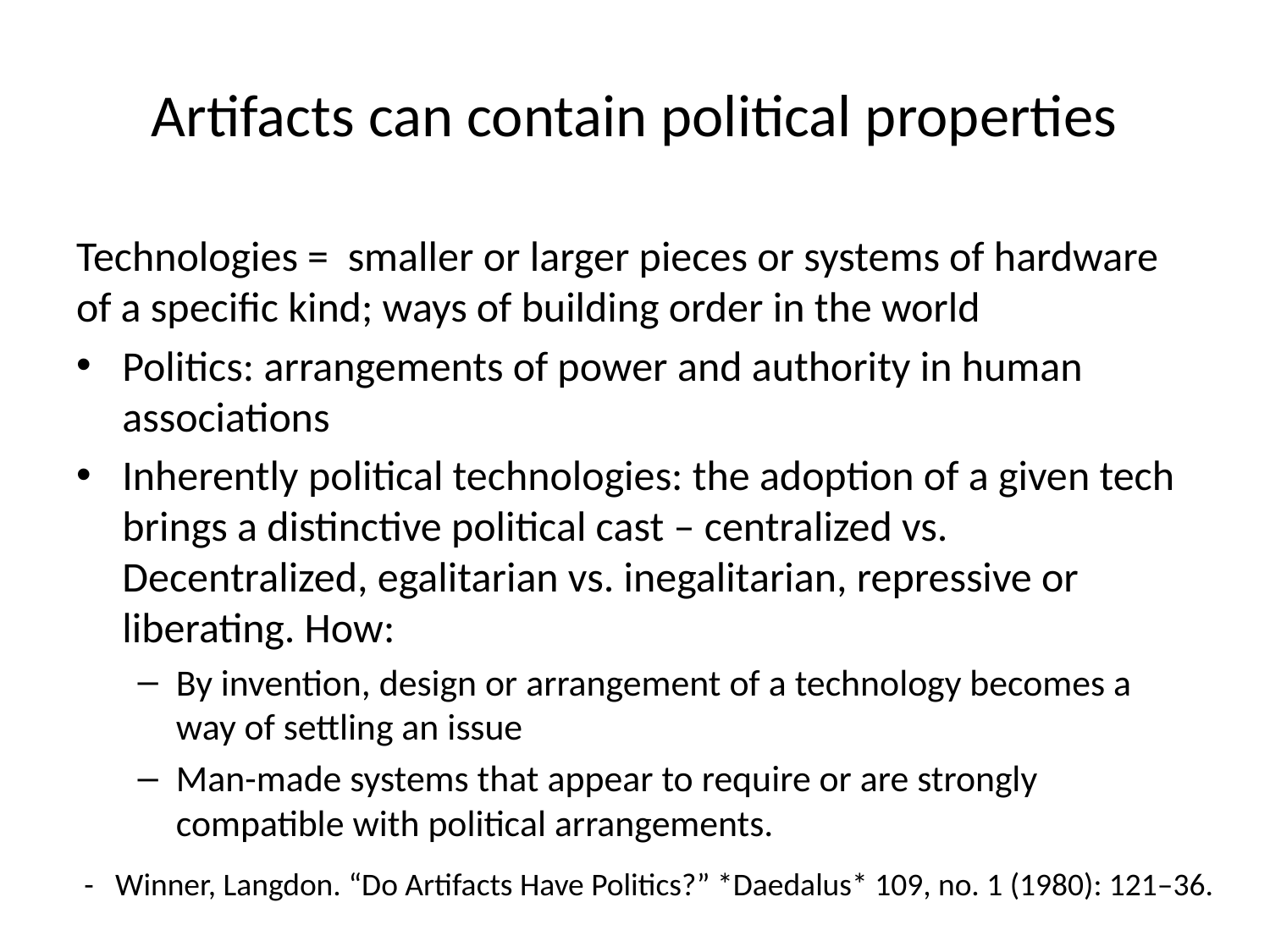

# Artifacts can contain political properties
Technologies =  smaller or larger pieces or systems of hardware of a specific kind; ways of building order in the world
Politics: arrangements of power and authority in human associations
Inherently political technologies: the adoption of a given tech brings a distinctive political cast – centralized vs. Decentralized, egalitarian vs. inegalitarian, repressive or liberating. How:
By invention, design or arrangement of a technology becomes a way of settling an issue
Man-made systems that appear to require or are strongly compatible with political arrangements.
-   Winner, Langdon. “Do Artifacts Have Politics?” *Daedalus* 109, no. 1 (1980): 121–36.